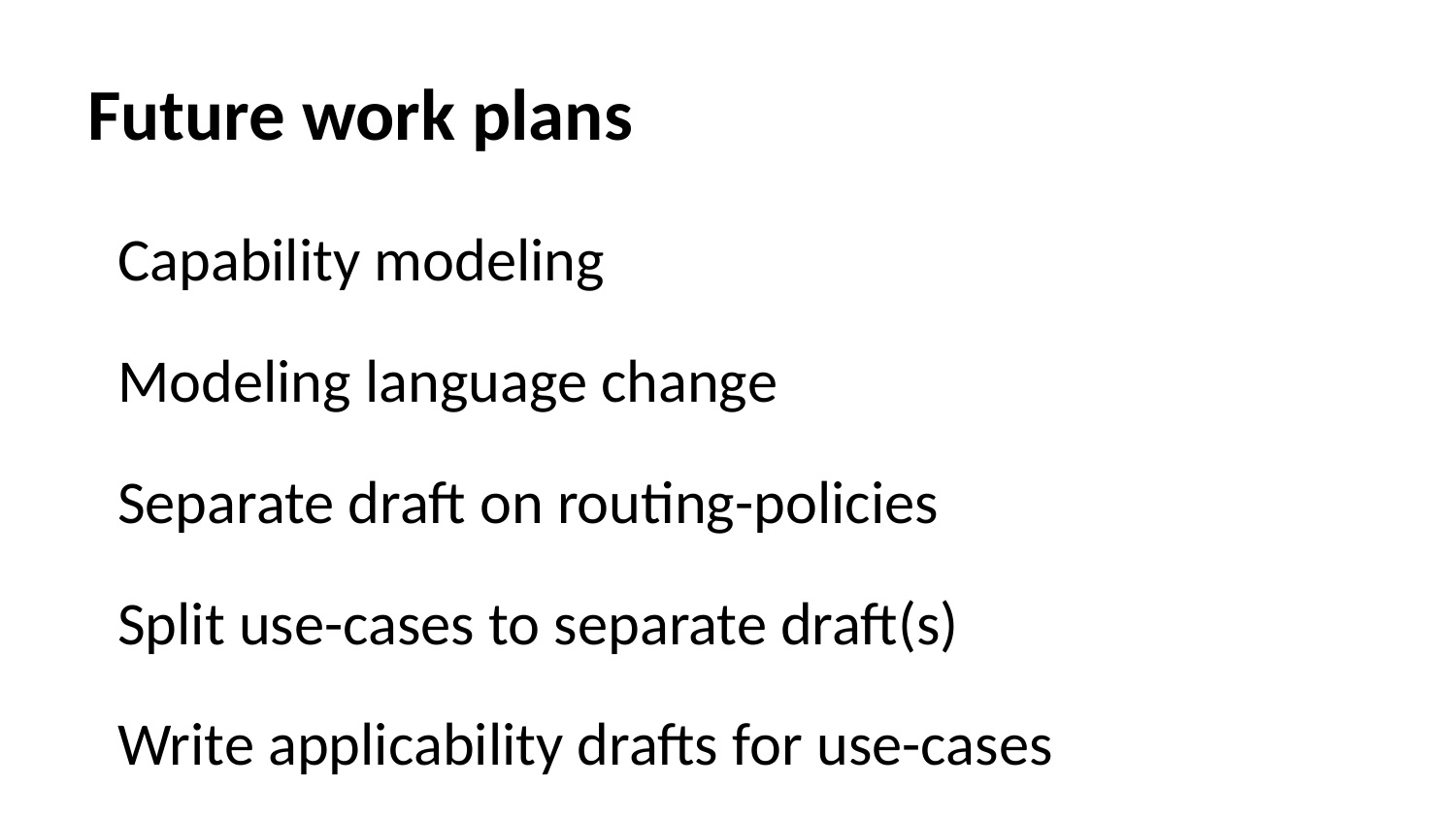

# Future work plans
Capability modeling
Modeling language change
Separate draft on routing-policies
Split use-cases to separate draft(s)
Write applicability drafts for use-cases